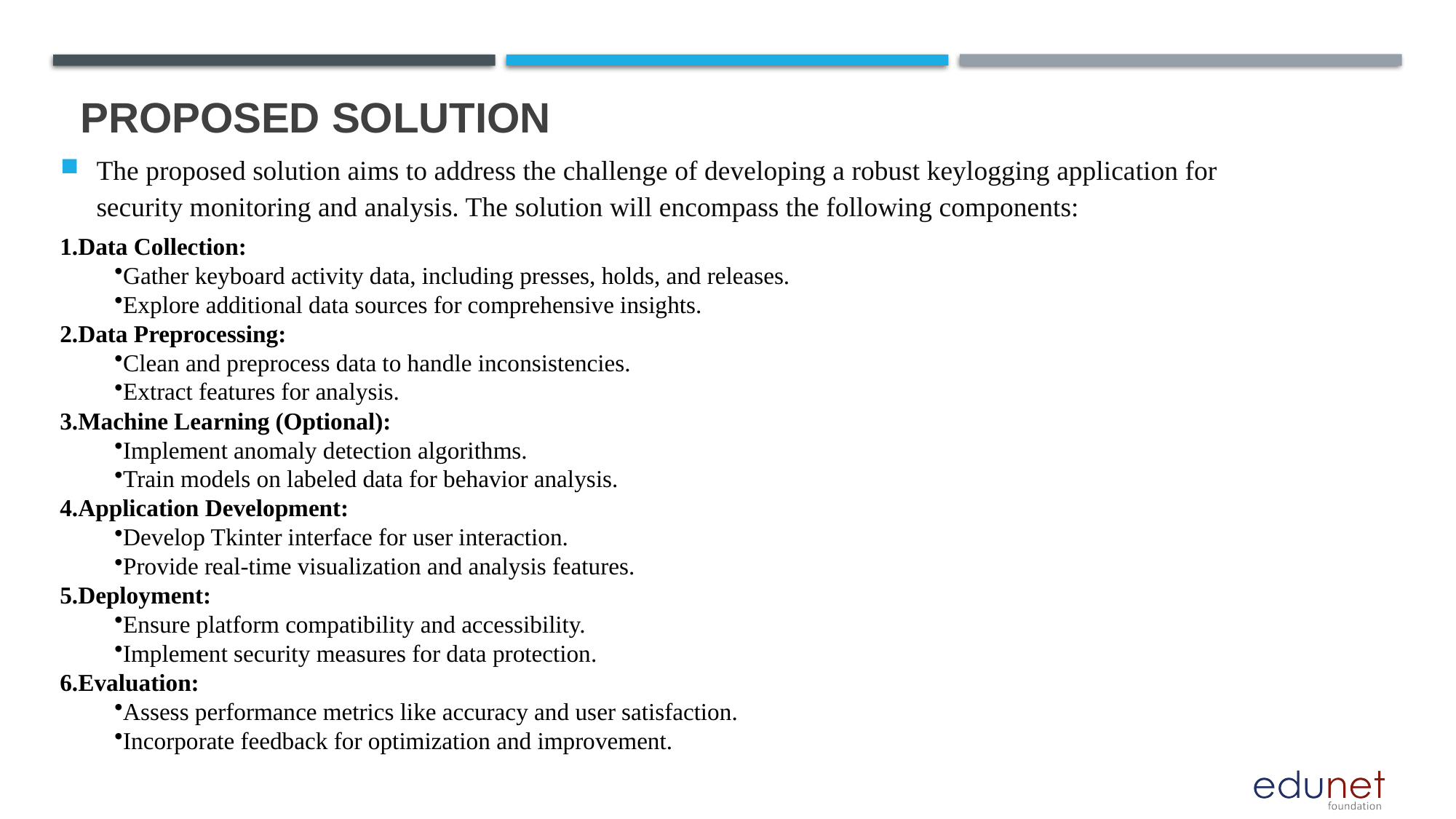

# PROPOSED SOLUTION
The proposed solution aims to address the challenge of developing a robust keylogging application for security monitoring and analysis. The solution will encompass the following components:
Data Collection:
Gather keyboard activity data, including presses, holds, and releases.
Explore additional data sources for comprehensive insights.
Data Preprocessing:
Clean and preprocess data to handle inconsistencies.
Extract features for analysis.
Machine Learning (Optional):
Implement anomaly detection algorithms.
Train models on labeled data for behavior analysis.
Application Development:
Develop Tkinter interface for user interaction.
Provide real-time visualization and analysis features.
Deployment:
Ensure platform compatibility and accessibility.
Implement security measures for data protection.
Evaluation:
Assess performance metrics like accuracy and user satisfaction.
Incorporate feedback for optimization and improvement.